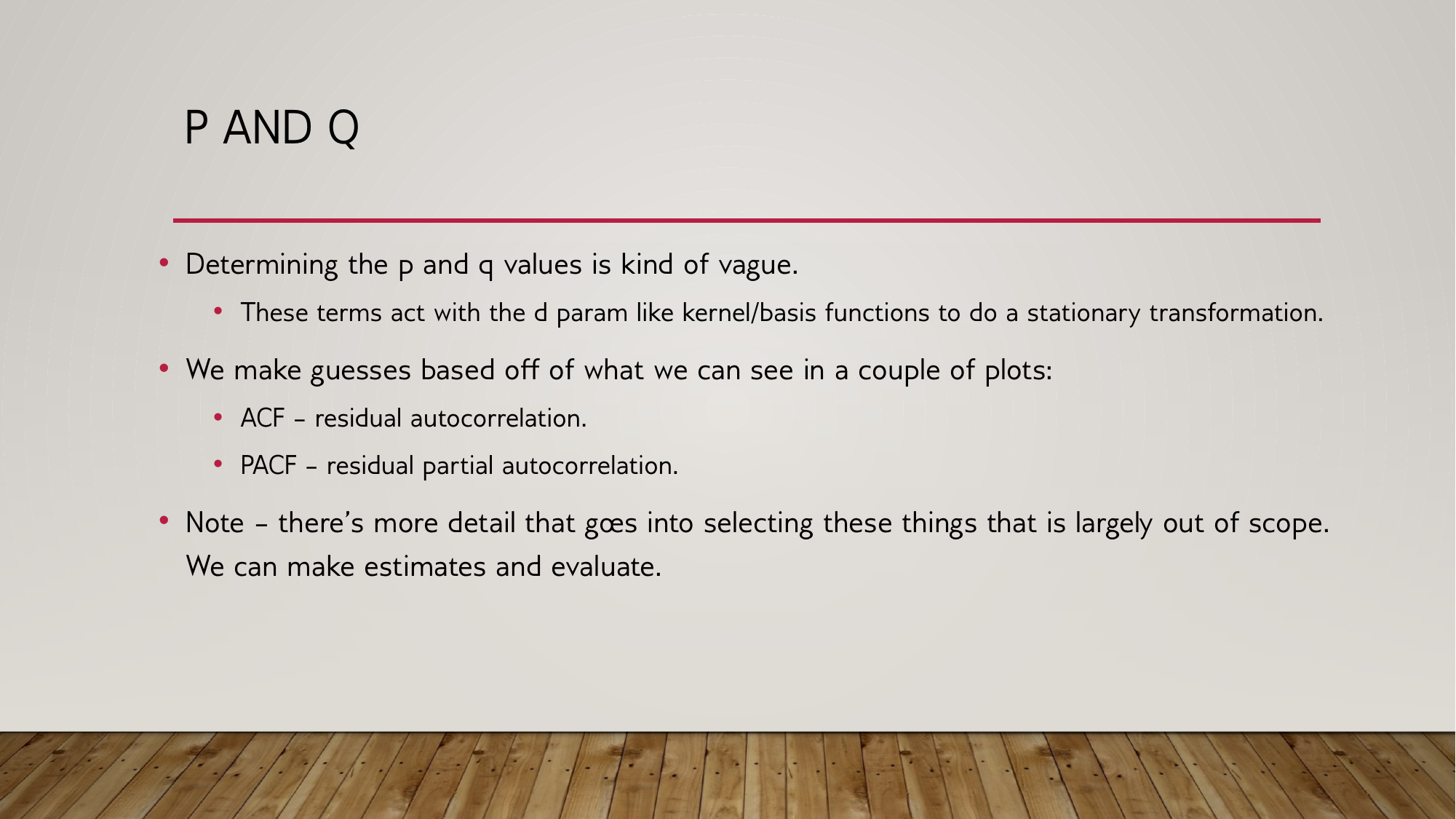

# P and Q
Determining the p and q values is kind of vague.
These terms act with the d param like kernel/basis functions to do a stationary transformation.
We make guesses based off of what we can see in a couple of plots:
ACF – residual autocorrelation.
PACF – residual partial autocorrelation.
Note – there’s more detail that goes into selecting these things that is largely out of scope. We can make estimates and evaluate.